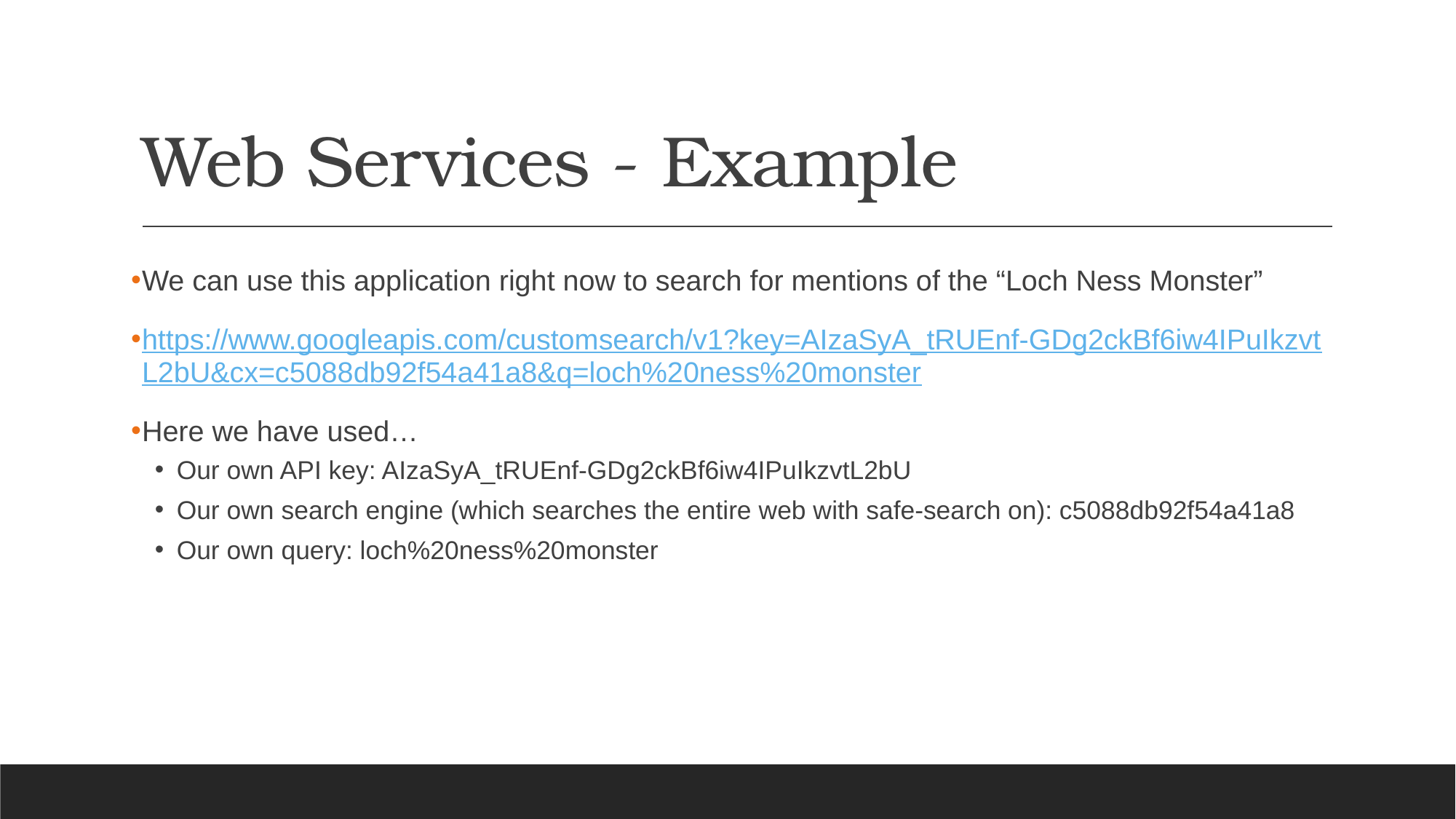

# Web Services - Example
We can use this application right now to search for mentions of the “Loch Ness Monster”
https://www.googleapis.com/customsearch/v1?key=AIzaSyA_tRUEnf-GDg2ckBf6iw4IPuIkzvtL2bU&cx=c5088db92f54a41a8&q=loch%20ness%20monster
Here we have used…
Our own API key: AIzaSyA_tRUEnf-GDg2ckBf6iw4IPuIkzvtL2bU
Our own search engine (which searches the entire web with safe-search on): c5088db92f54a41a8
Our own query: loch%20ness%20monster